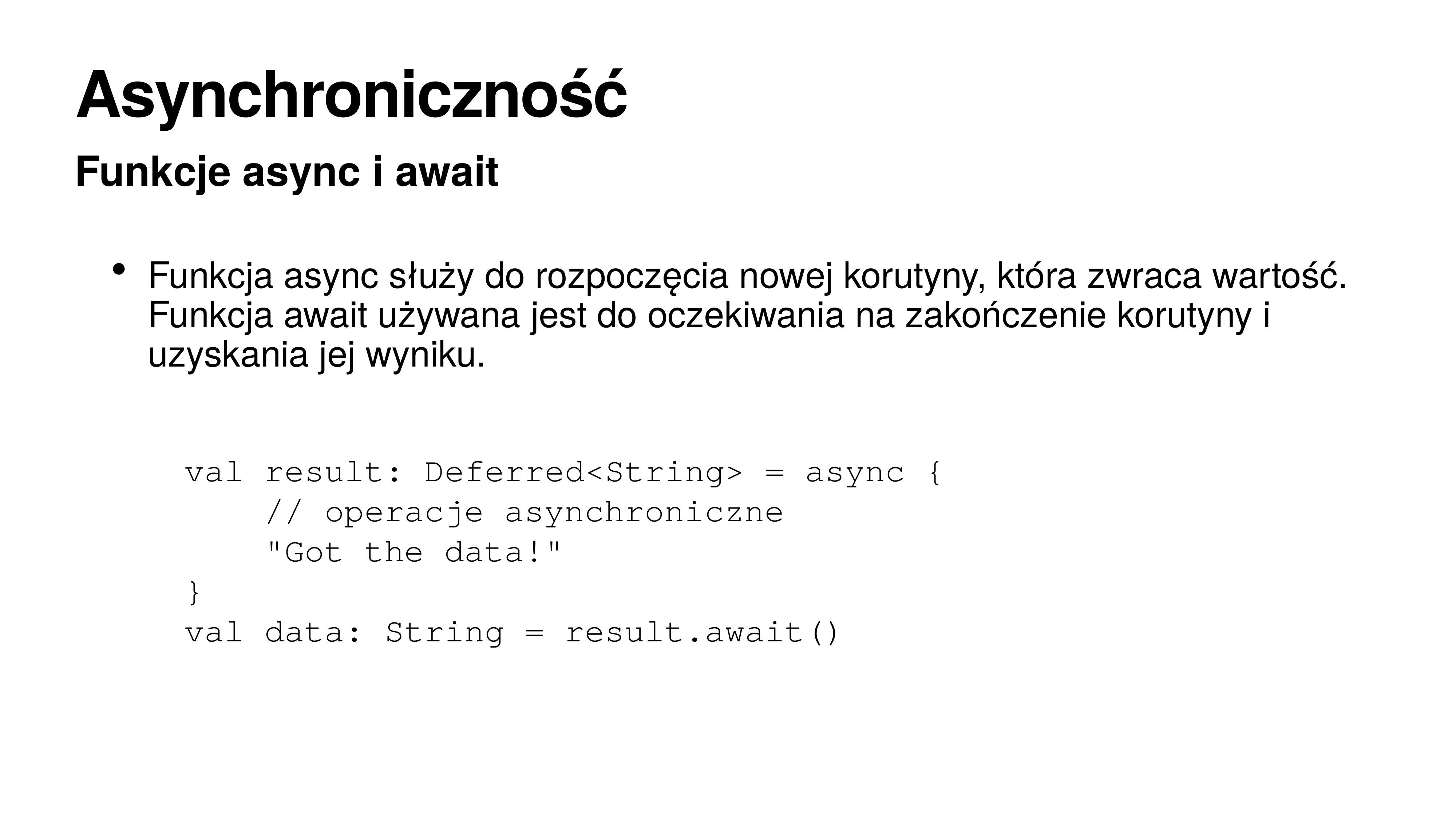

# Asynchroniczność
Funkcje async i await
Funkcja async służy do rozpoczęcia nowej korutyny, która zwraca wartość. Funkcja await używana jest do oczekiwania na zakończenie korutyny i uzyskania jej wyniku.

val result: Deferred<String> = async {
    // operacje asynchroniczne
    "Got the data!"
}
val data: String = result.await()